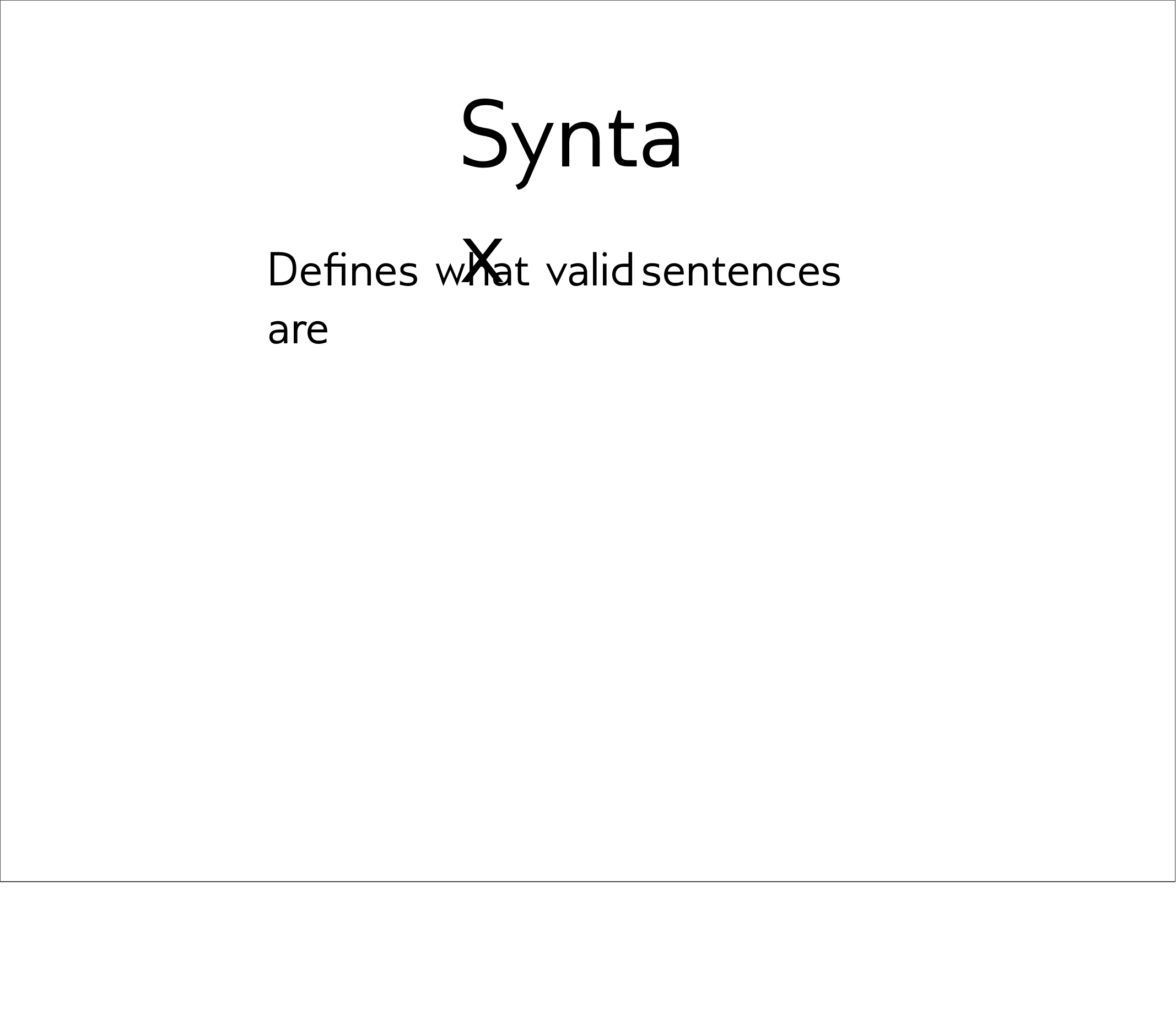

# Syntax
Defines what valid	sentences are